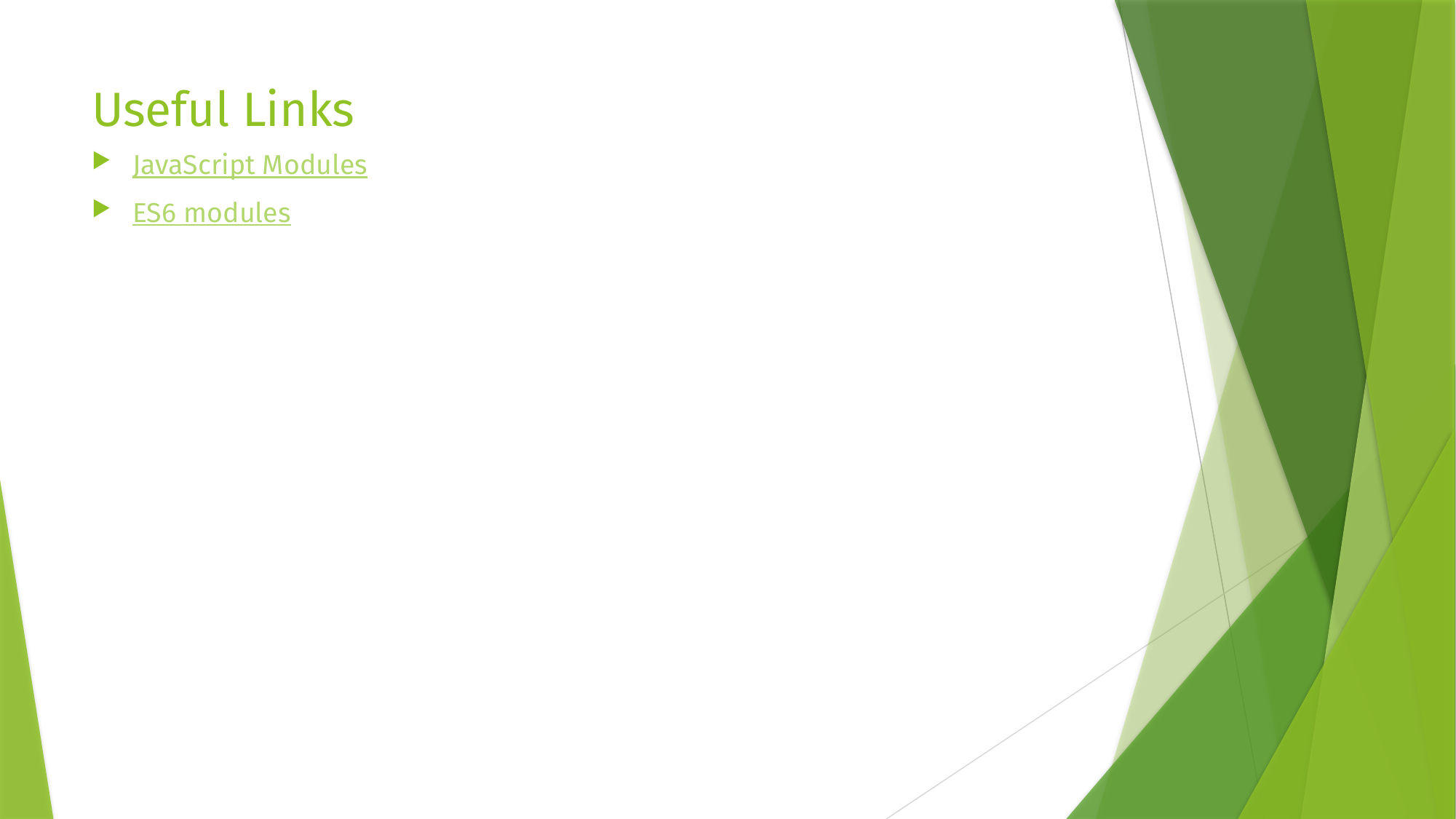

# Useful Links
JavaScript Modules
ES6 modules